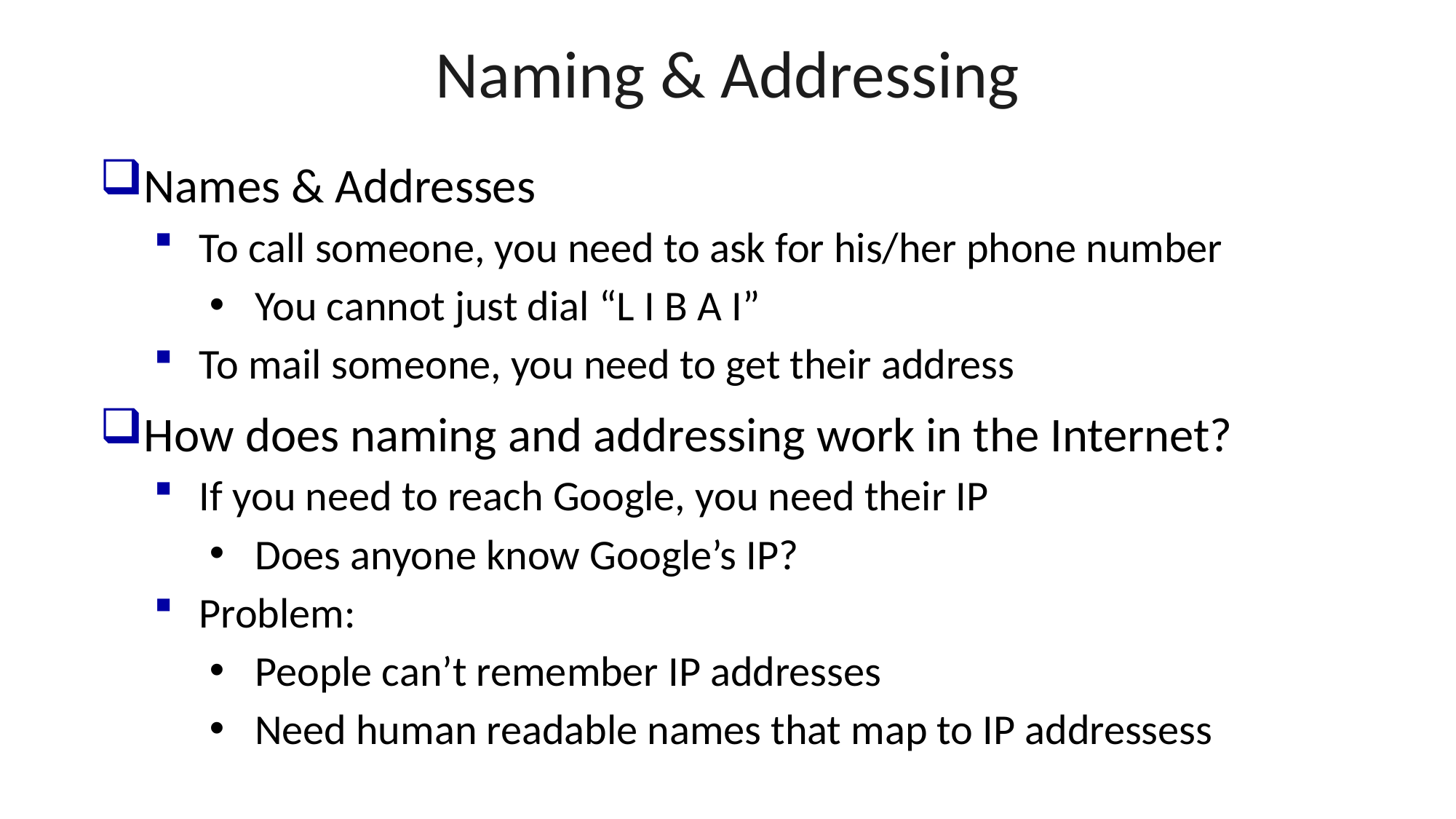

# Naming & Addressing
Names & Addresses
To call someone, you need to ask for his/her phone number
You cannot just dial “L I B A I”
To mail someone, you need to get their address
How does naming and addressing work in the Internet?
If you need to reach Google, you need their IP
Does anyone know Google’s IP?
Problem:
People can’t remember IP addresses
Need human readable names that map to IP addressess